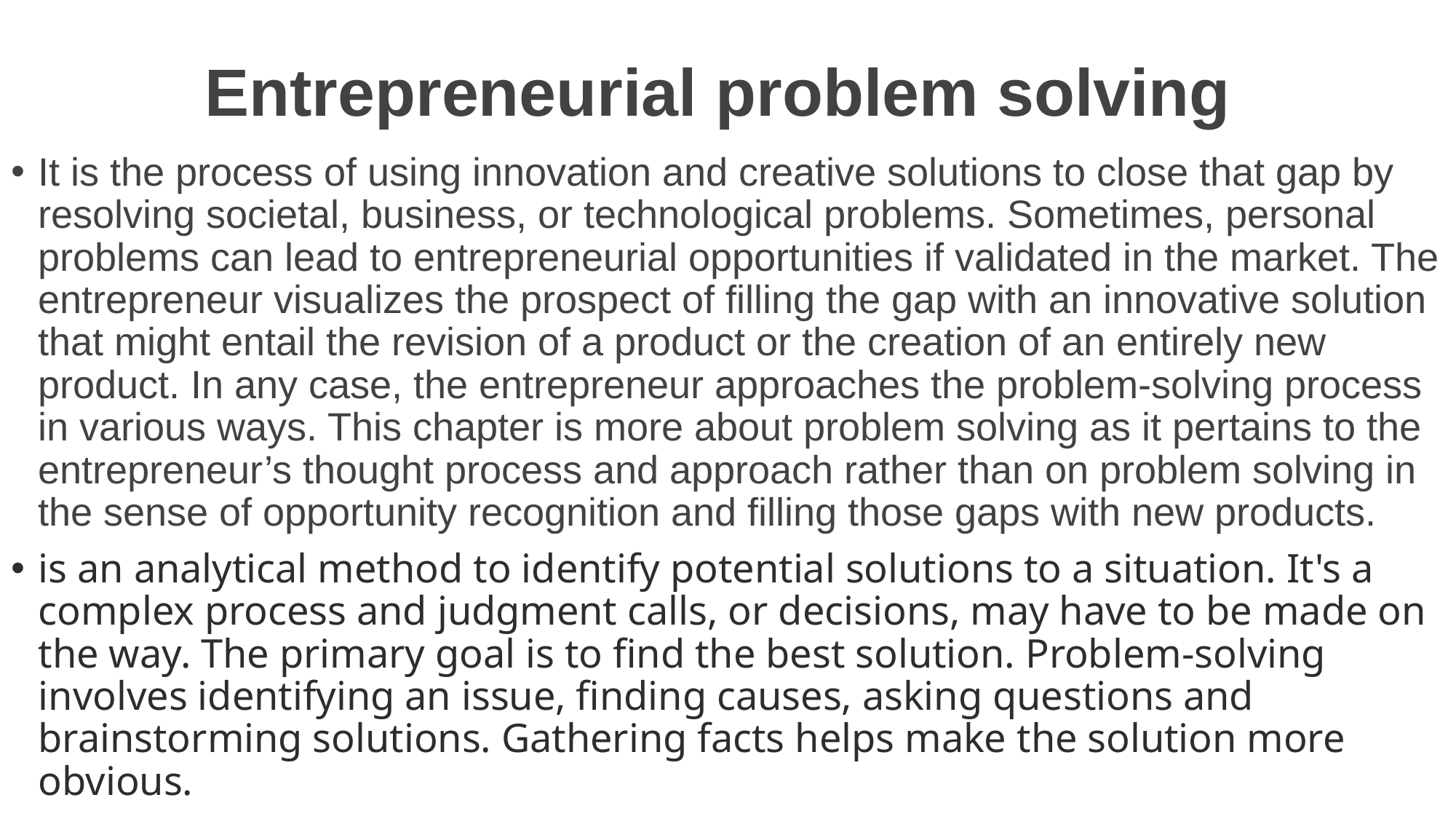

# Entrepreneurial problem solving
It is the process of using innovation and creative solutions to close that gap by resolving societal, business, or technological problems. Sometimes, personal problems can lead to entrepreneurial opportunities if validated in the market. The entrepreneur visualizes the prospect of filling the gap with an innovative solution that might entail the revision of a product or the creation of an entirely new product. In any case, the entrepreneur approaches the problem-solving process in various ways. This chapter is more about problem solving as it pertains to the entrepreneur’s thought process and approach rather than on problem solving in the sense of opportunity recognition and filling those gaps with new products.
is an analytical method to identify potential solutions to a situation. It's a complex process and judgment calls, or decisions, may have to be made on the way. The primary goal is to find the best solution. Problem-solving involves identifying an issue, finding causes, asking questions and brainstorming solutions. Gathering facts helps make the solution more obvious.